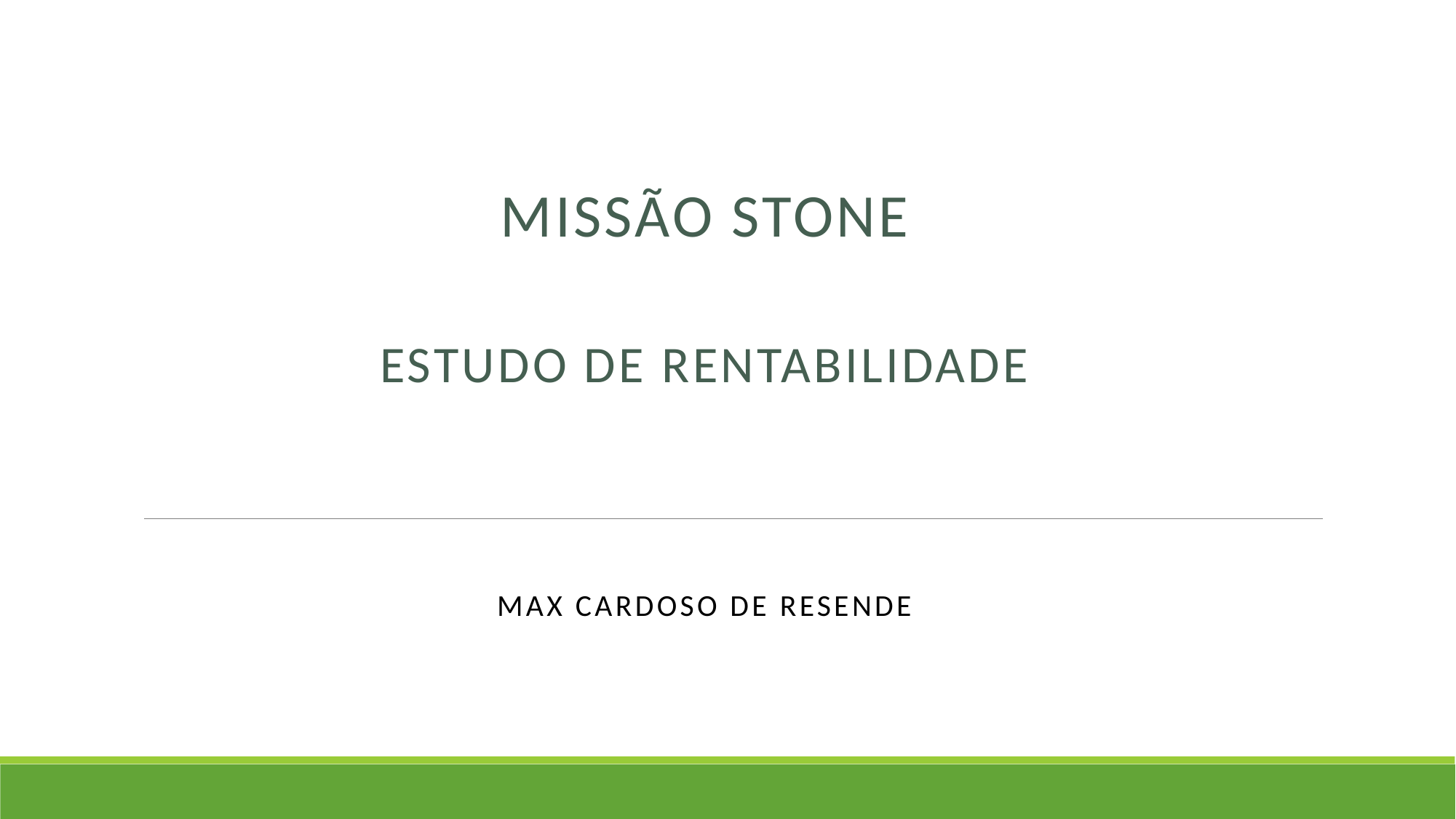

Missão Stone

Estudo de rentabilidade

Max cardoso de Resende